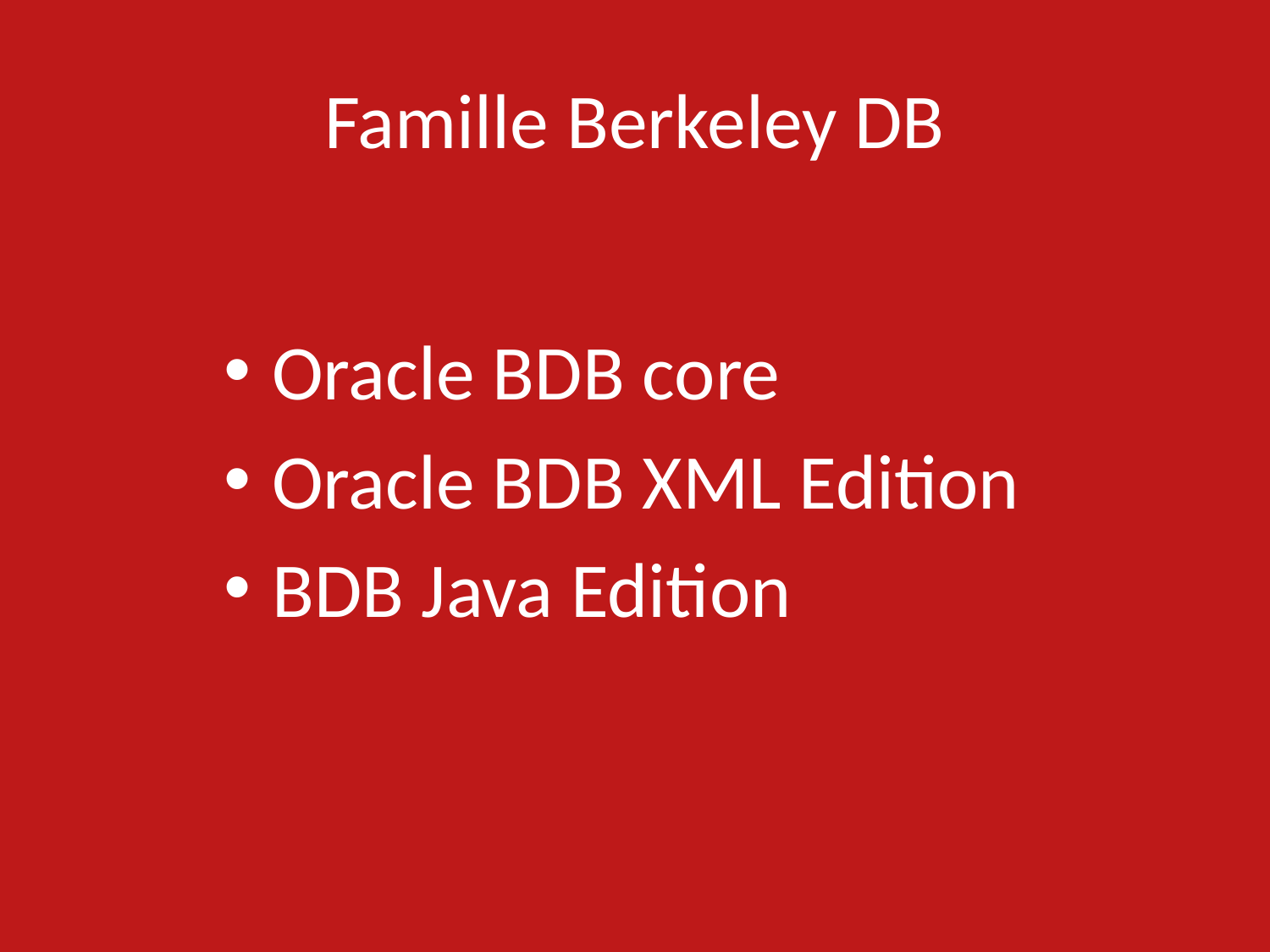

# Famille Berkeley DB
Oracle BDB core
Oracle BDB XML Edition
BDB Java Edition

11